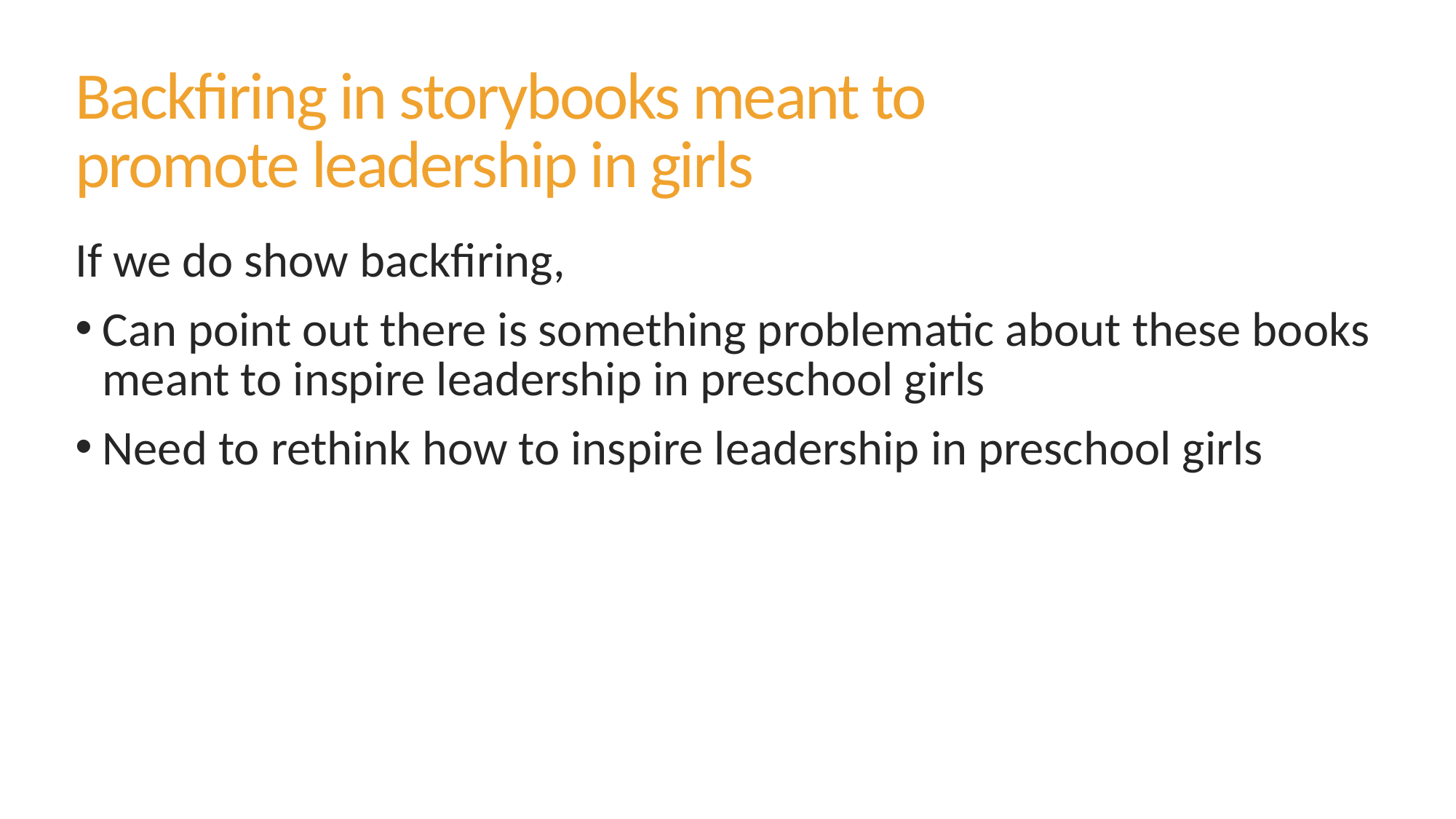

Backfiring in storybooks meant to
promote leadership in girls
NO
If we do show backfiring,
Can point out there is something problematic about these books meant to inspire leadership in preschool girls
Need to rethink how to inspire leadership in preschool girls